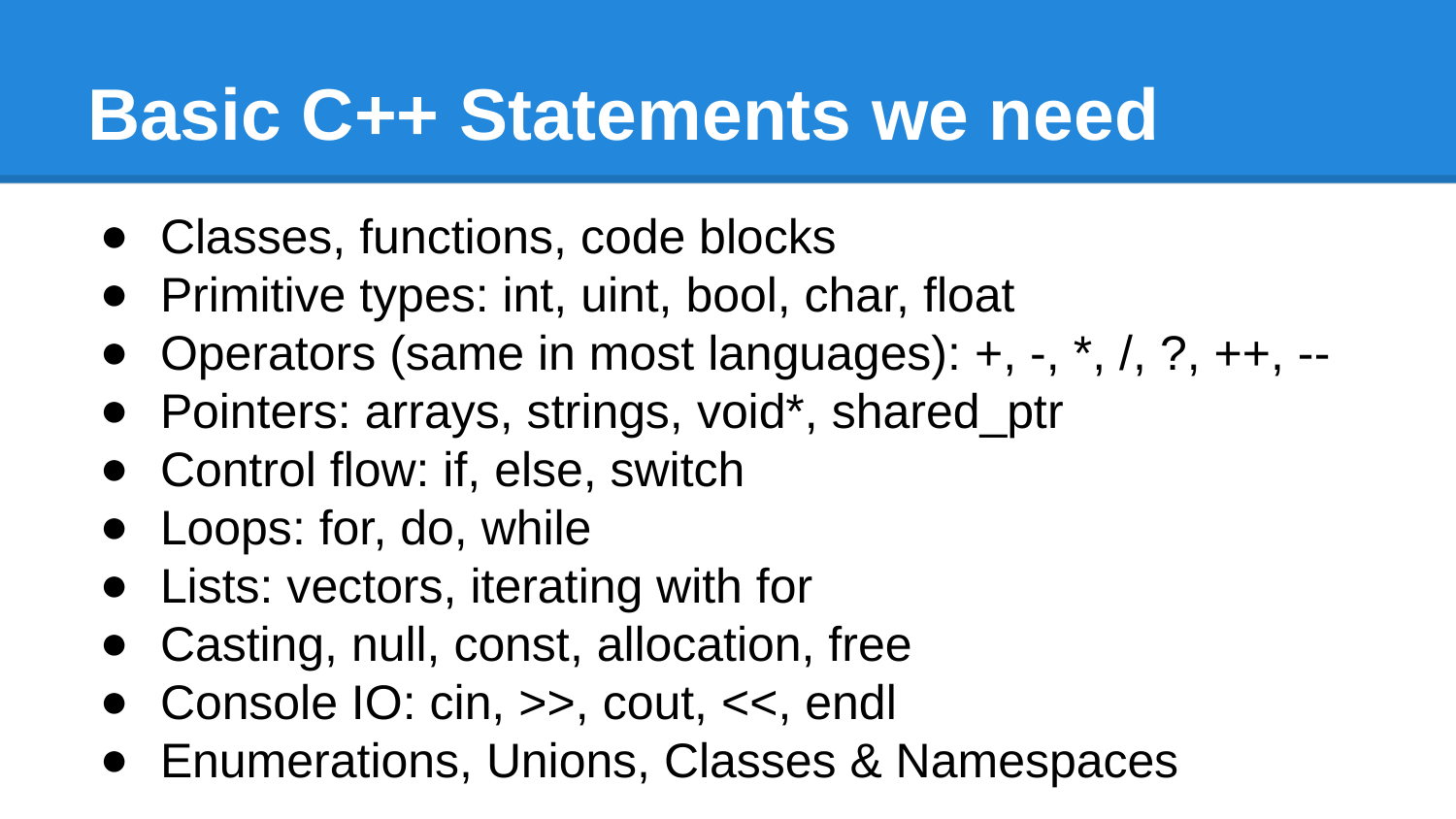

# Basic C++ Statements we need
Classes, functions, code blocks
Primitive types: int, uint, bool, char, float
Operators (same in most languages): +, -, *, /, ?, ++, --
Pointers: arrays, strings, void*, shared_ptr
Control flow: if, else, switch
Loops: for, do, while
Lists: vectors, iterating with for
Casting, null, const, allocation, free
Console IO: cin, >>, cout, <<, endl
Enumerations, Unions, Classes & Namespaces